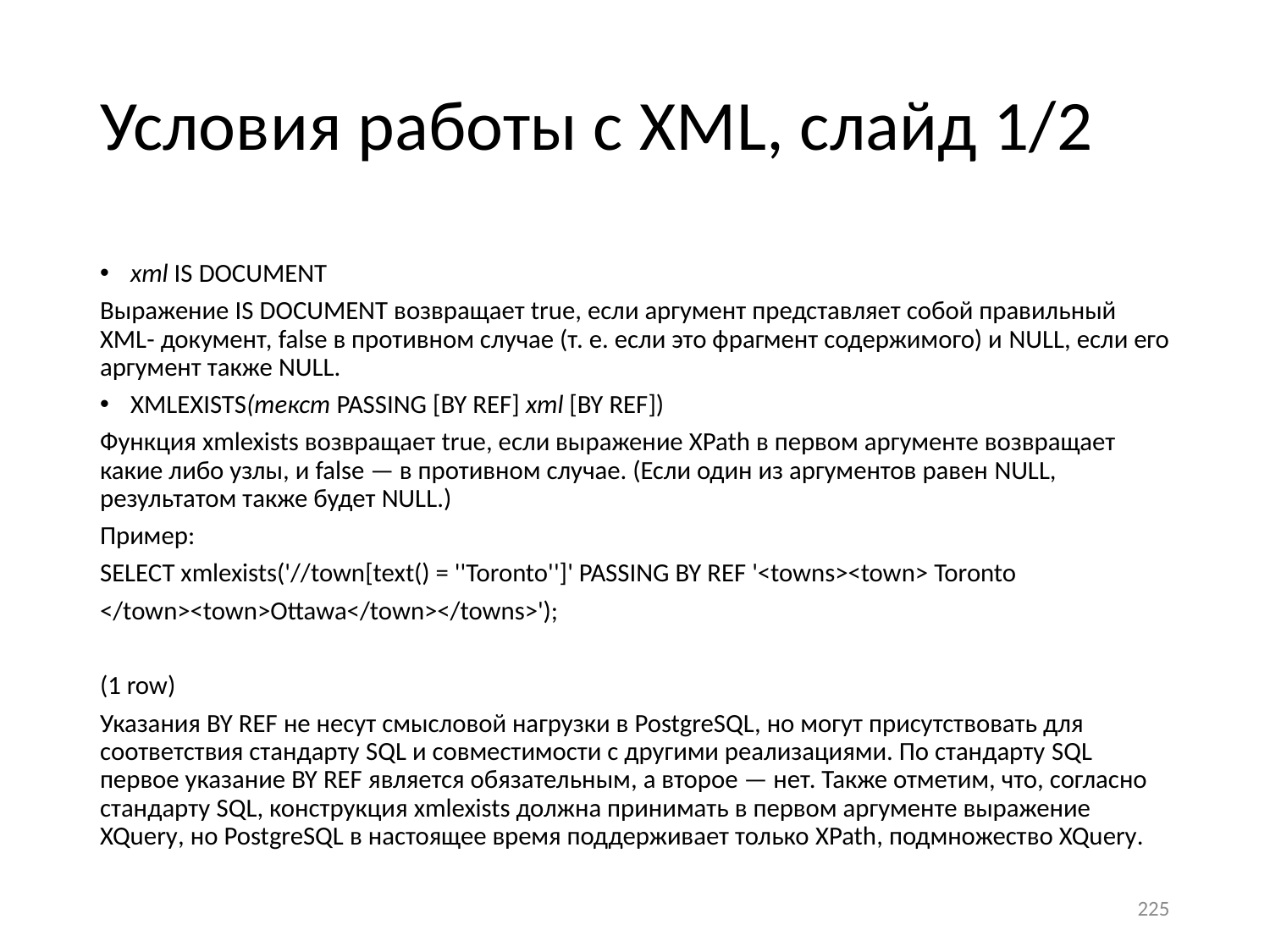

# Условия работы с XML, слайд 1/2
xml IS DOCUMENT
Выражение is document возвращает true, если аргумент представляет собой правильный XML- документ, false в противном случае (т. е. если это фрагмент содержимого) и NULL, если его аргумент также NULL.
XMLEXISTS(текст PASSING [BY REF] xml [BY REF])
Функция xmlexists возвращает true, если выражение XPath в первом аргументе возвращает какие либо узлы, и false — в противном случае. (Если один из аргументов равен NULL, результатом также будет NULL.)
Пример:
SELECT xmlexists('//town[text() = ''Toronto'']' PASSING BY REF '<towns><town> Toronto
</town><town>Ottawa</town></towns>');

(1 row)
Указания by ref не несут смысловой нагрузки в PostgreSQL, но могут присутствовать для соответствия стандарту SQL и совместимости с другими реализациями. По стандарту SQL первое указание by ref является обязательным, а второе — нет. Также отметим, что, согласно стандарту SQL, конструкция xmlexists должна принимать в первом аргументе выражение XQuery, но PostgreSQL в настоящее время поддерживает только XPath, подмножество XQuery.
225